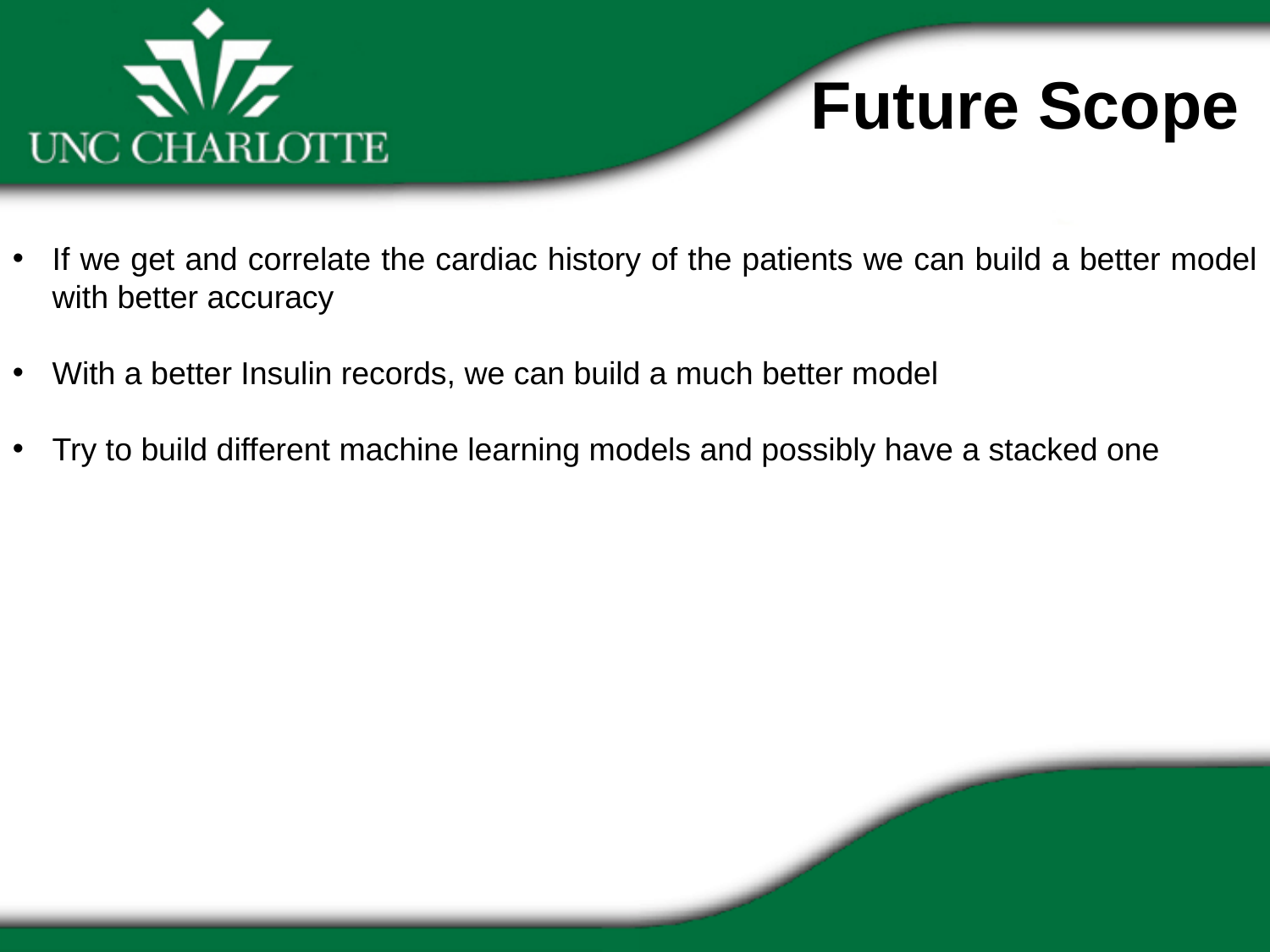

Future Scope
If we get and correlate the cardiac history of the patients we can build a better model with better accuracy

With a better Insulin records, we can build a much better model

Try to build different machine learning models and possibly have a stacked one